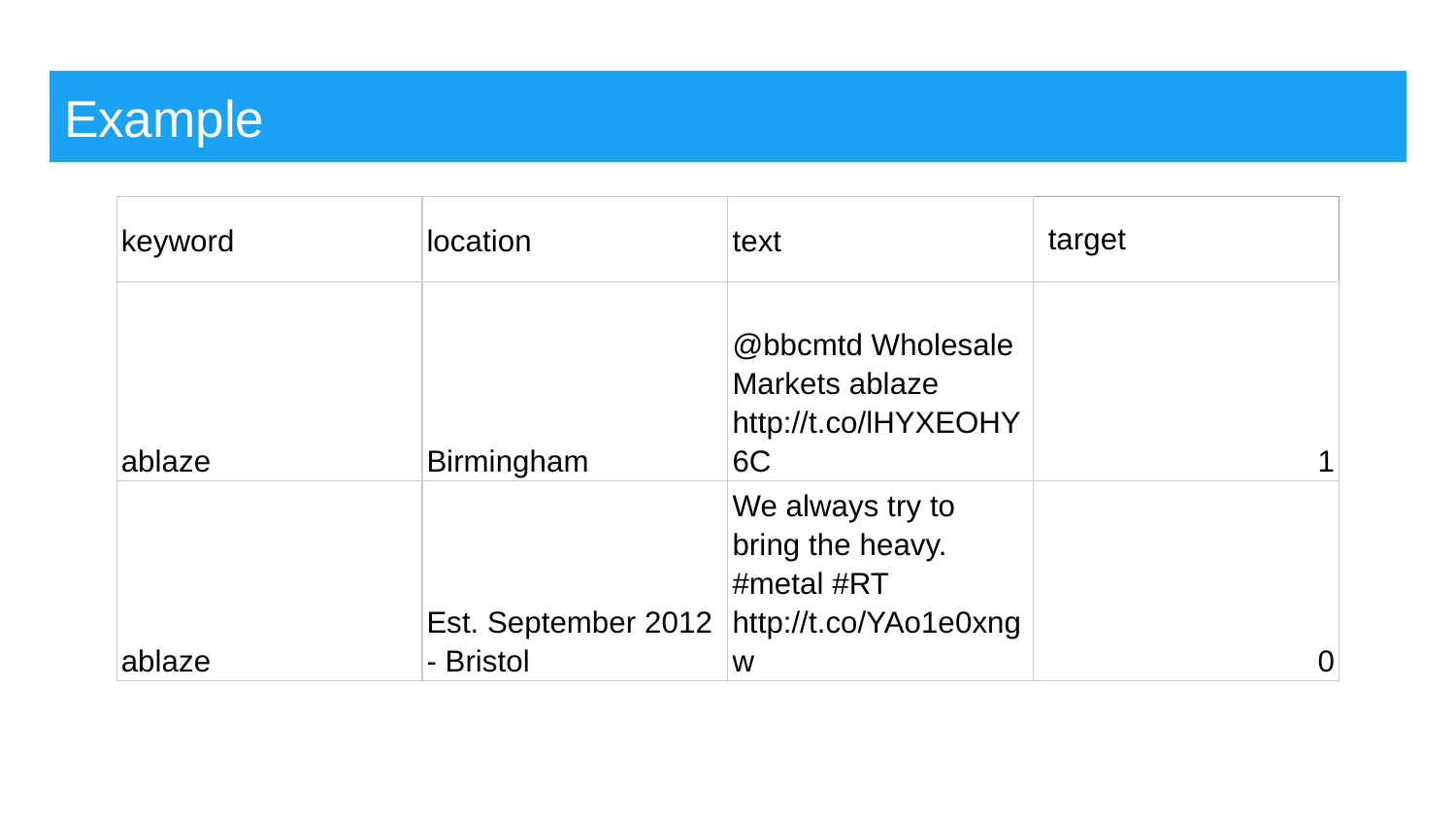

# Example
| keyword | location | text | target |
| --- | --- | --- | --- |
| ablaze | Birmingham | @bbcmtd Wholesale Markets ablaze http://t.co/lHYXEOHY6C | 1 |
| ablaze | Est. September 2012 - Bristol | We always try to bring the heavy. #metal #RT http://t.co/YAo1e0xngw | 0 |